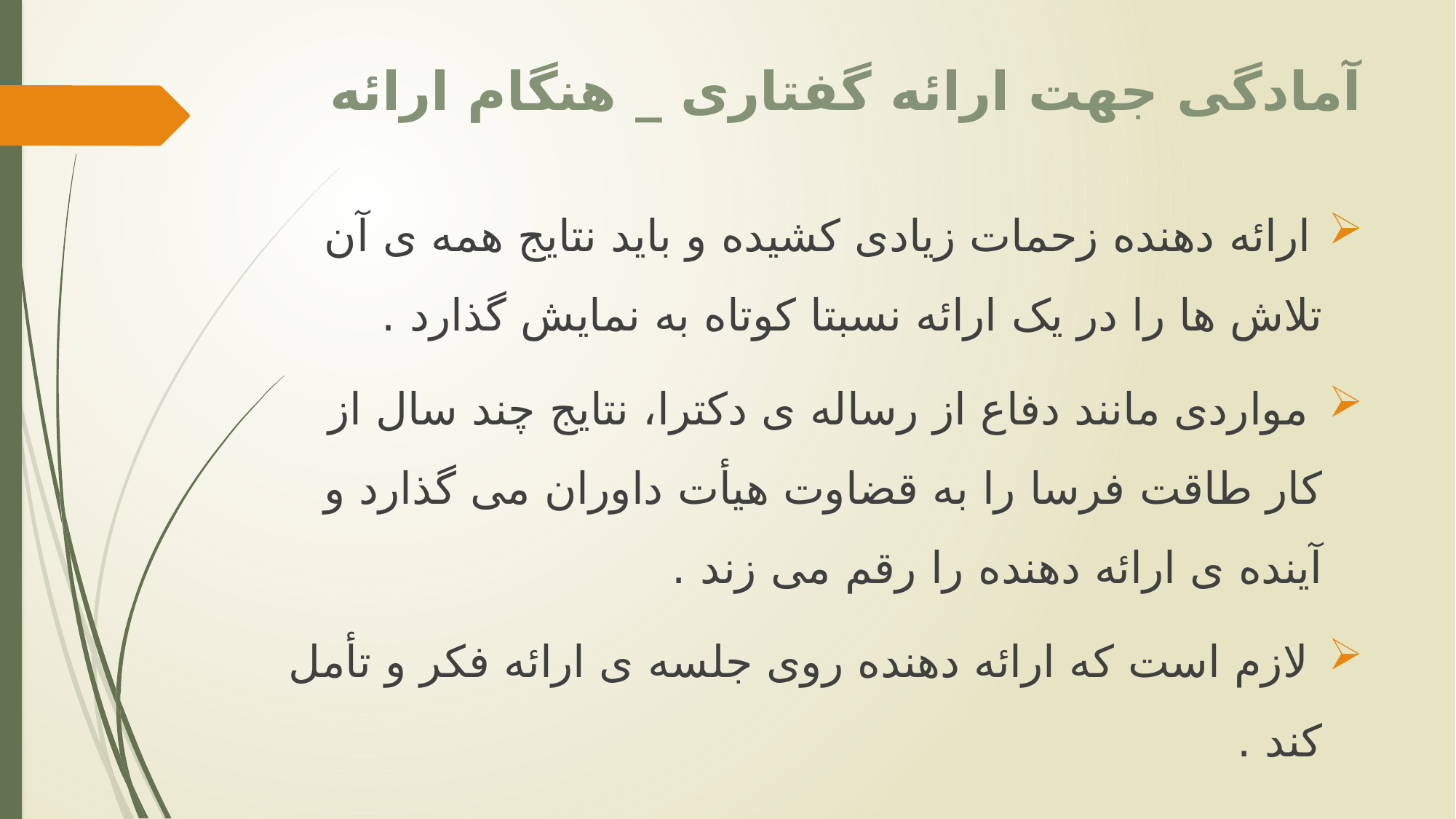

# آمادگی جهت ارائه گفتاری _ هنگام ارائه
 ارائه دهنده زحمات زیادی کشیده و باید نتایج همه ی آن تلاش ها را در یک ارائه نسبتا کوتاه به نمایش گذارد .
 مواردی مانند دفاع از رساله ی دکترا، نتایج چند سال از کار طاقت فرسا را به قضاوت هیأت داوران می گذارد و آینده ی ارائه دهنده را رقم می زند .
 لازم است که ارائه دهنده روی جلسه ی ارائه فکر و تأمل کند .